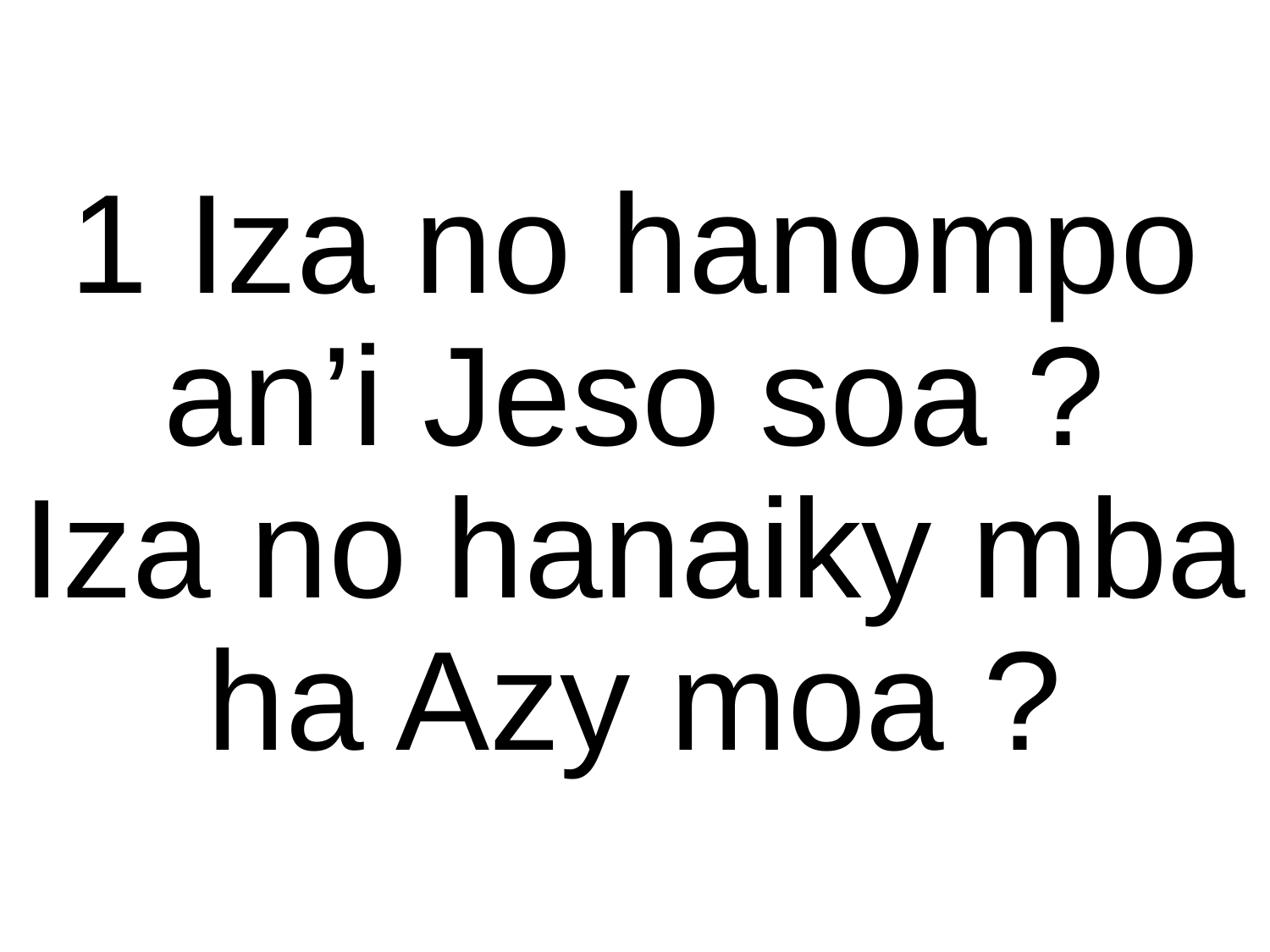

1 Iza no hanompo an’i Jeso soa ?
Iza no hanaiky mba ha Azy moa ?